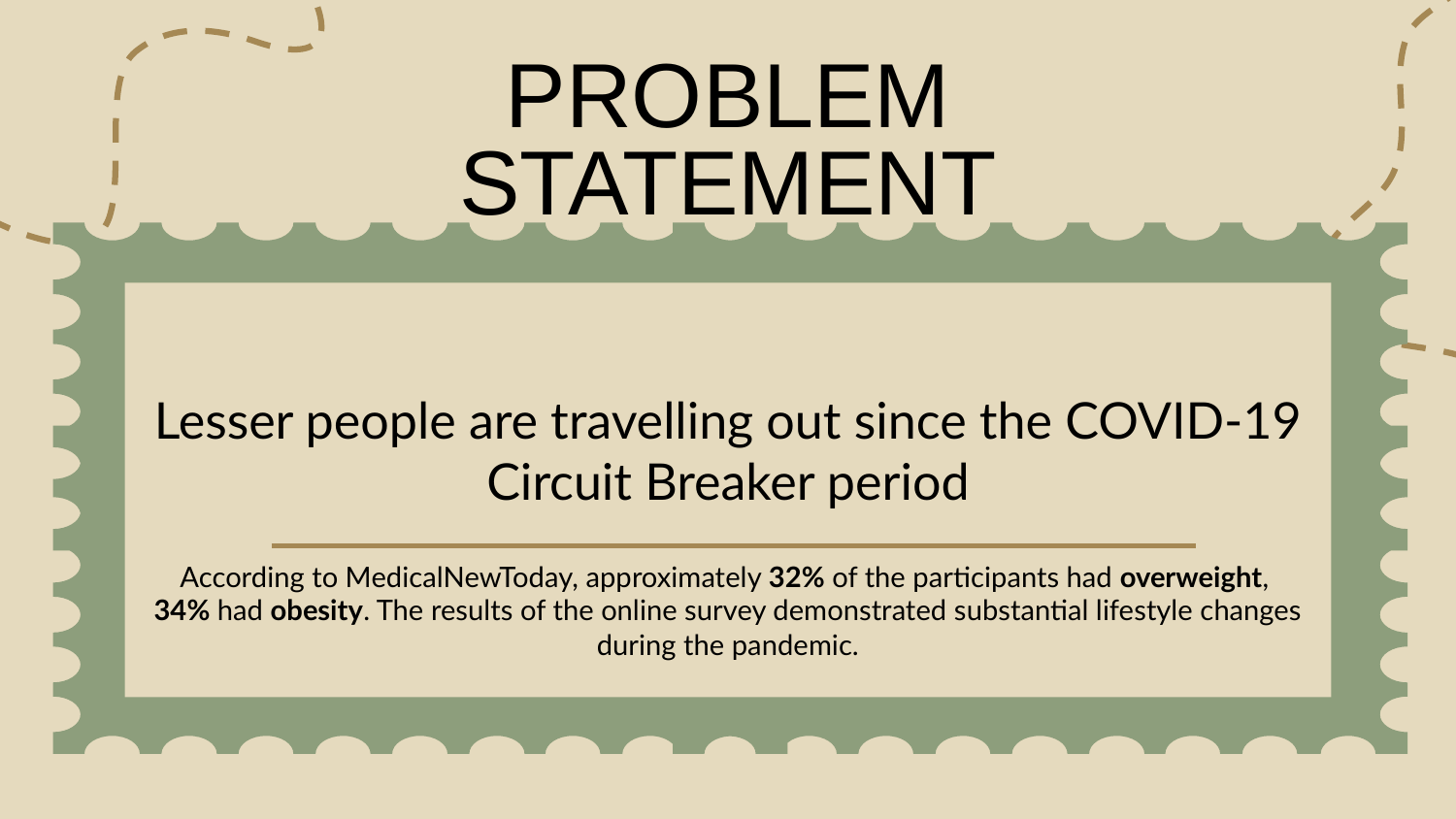

PROBLEM STATEMENT

According to MedicalNewToday, approximately 32% of the participants had overweight,
34% had obesity. The results of the online survey demonstrated substantial lifestyle changes during the pandemic.
# Lesser people are travelling out since the COVID-19 Circuit Breaker period